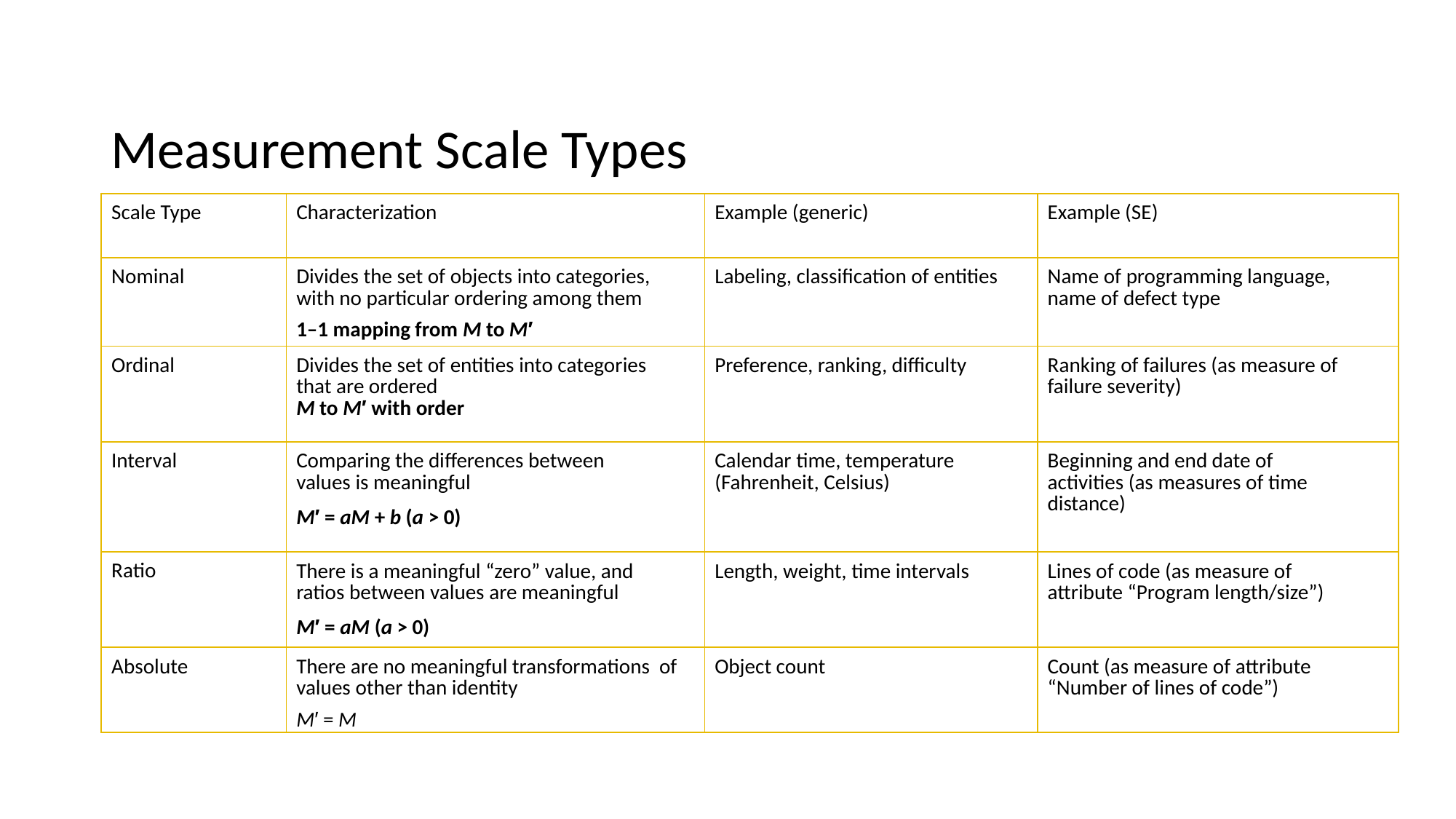

# Measurement Scale Types
| Scale Type | Characterization | Example (generic) | Example (SE) |
| --- | --- | --- | --- |
| Nominal | Divides the set of objects into categories, with no particular ordering among them 1–1 mapping from M to M′ | Labeling, classification of entities | Name of programming language, name of defect type |
| Ordinal | Divides the set of entities into categories that are ordered M to M′ with order | Preference, ranking, difficulty | Ranking of failures (as measure of failure severity) |
| Interval | Comparing the differences between values is meaningful M′ = aM + b (a > 0) | Calendar time, temperature (Fahrenheit, Celsius) | Beginning and end date of activities (as measures of time distance) |
| Ratio | There is a meaningful “zero” value, and ratios between values are meaningful M′ = aM (a > 0) | Length, weight, time intervals | Lines of code (as measure of attribute “Program length/size”) |
| Absolute | There are no meaningful transformations of values other than identity M′ = M | Object count | Count (as measure of attribute “Number of lines of code”) |